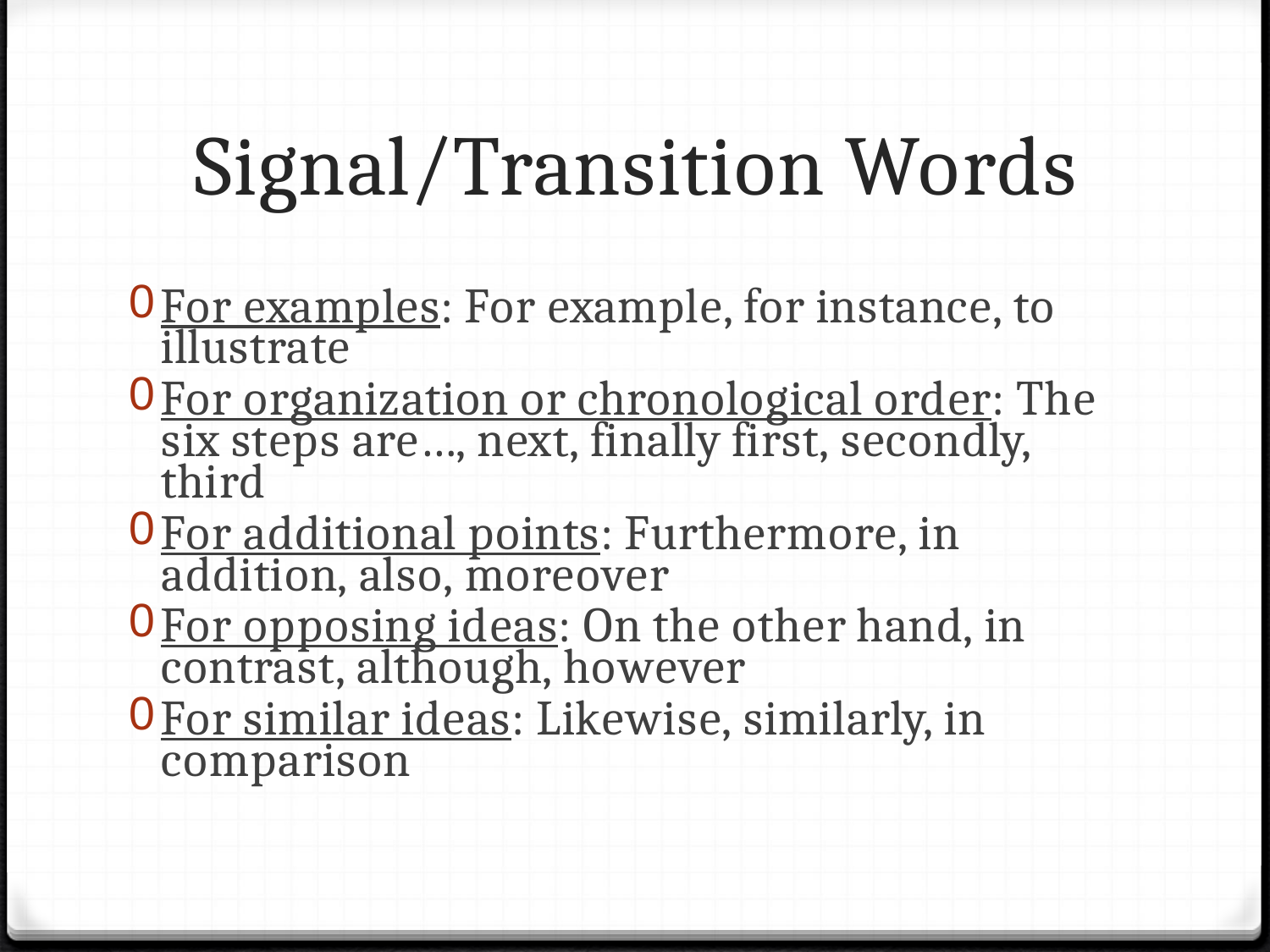

# Signal/Transition Words
For examples: For example, for instance, to illustrate
For organization or chronological order: The six steps are…, next, finally first, secondly, third
For additional points: Furthermore, in addition, also, moreover
For opposing ideas: On the other hand, in contrast, although, however
For similar ideas: Likewise, similarly, in comparison